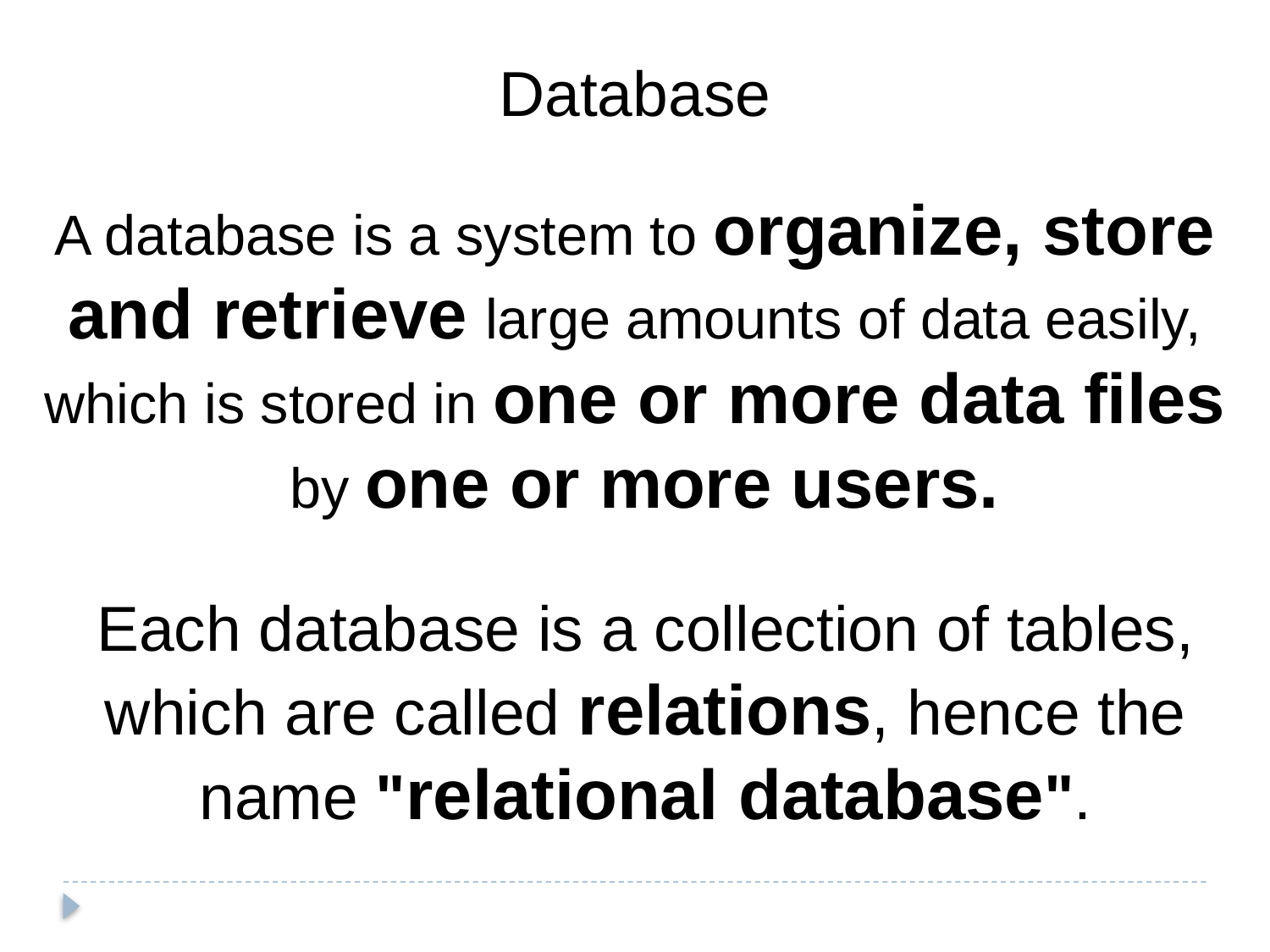

Database
A database is a system to organize, store and retrieve large amounts of data easily, which is stored in one or more data files
 by one or more users.
Each database is a collection of tables, which are called relations, hence the name "relational database".